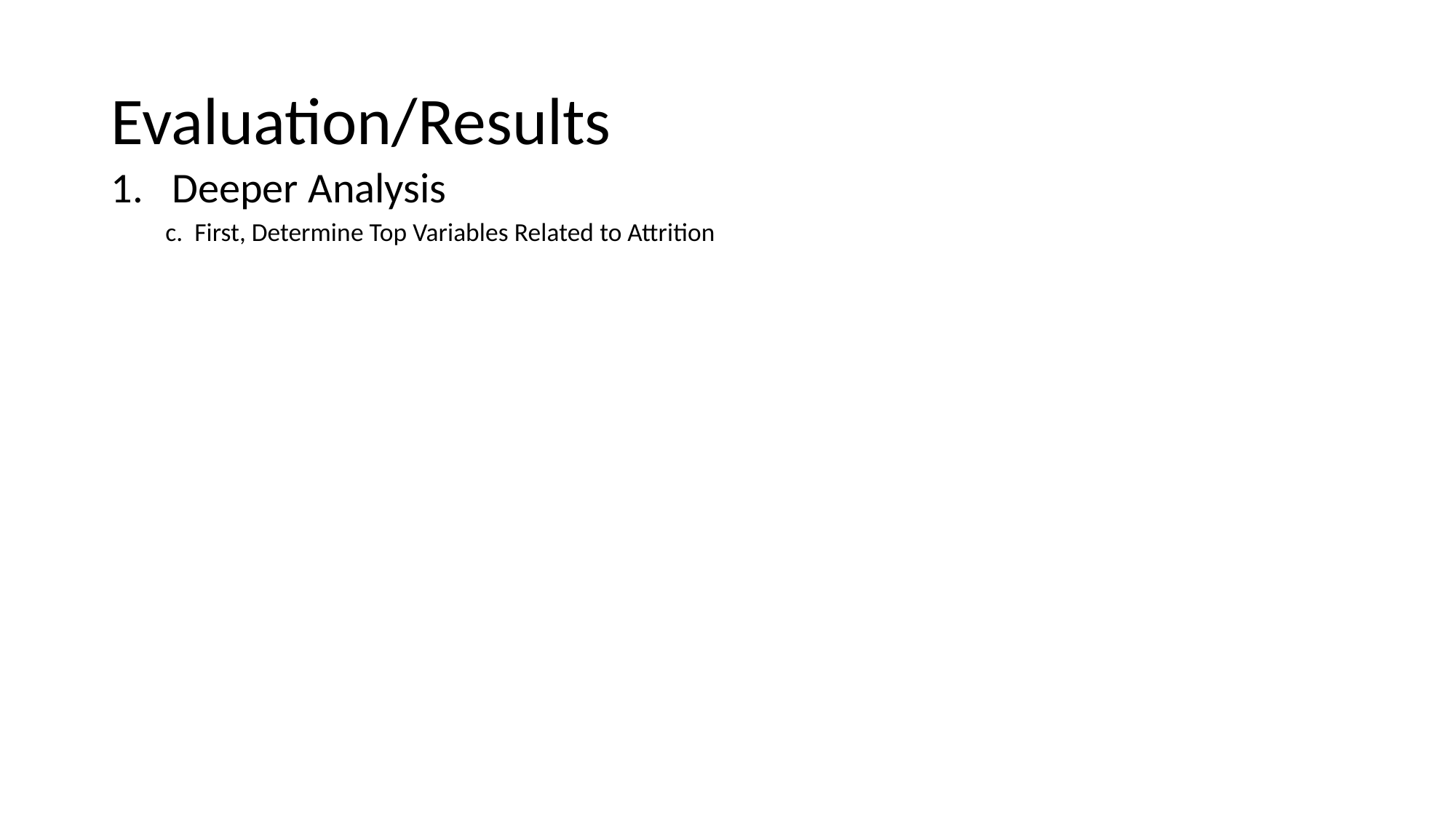

# Evaluation/Results
Deeper Analysis
c.  First, Determine Top Variables Related to Attrition